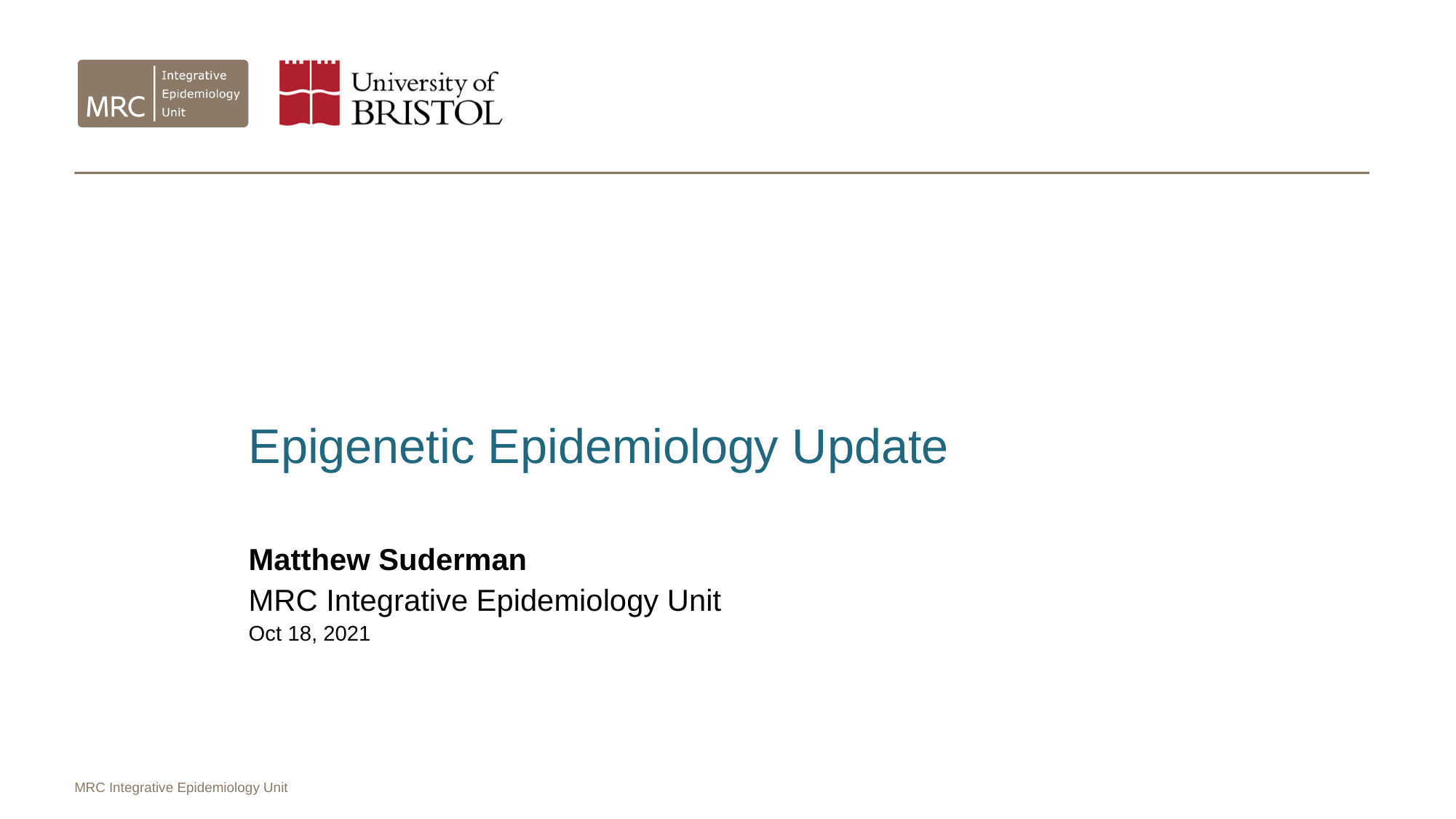

Epigenetic Epidemiology Update

Matthew Suderman
MRC Integrative Epidemiology Unit
Oct 18, 2021